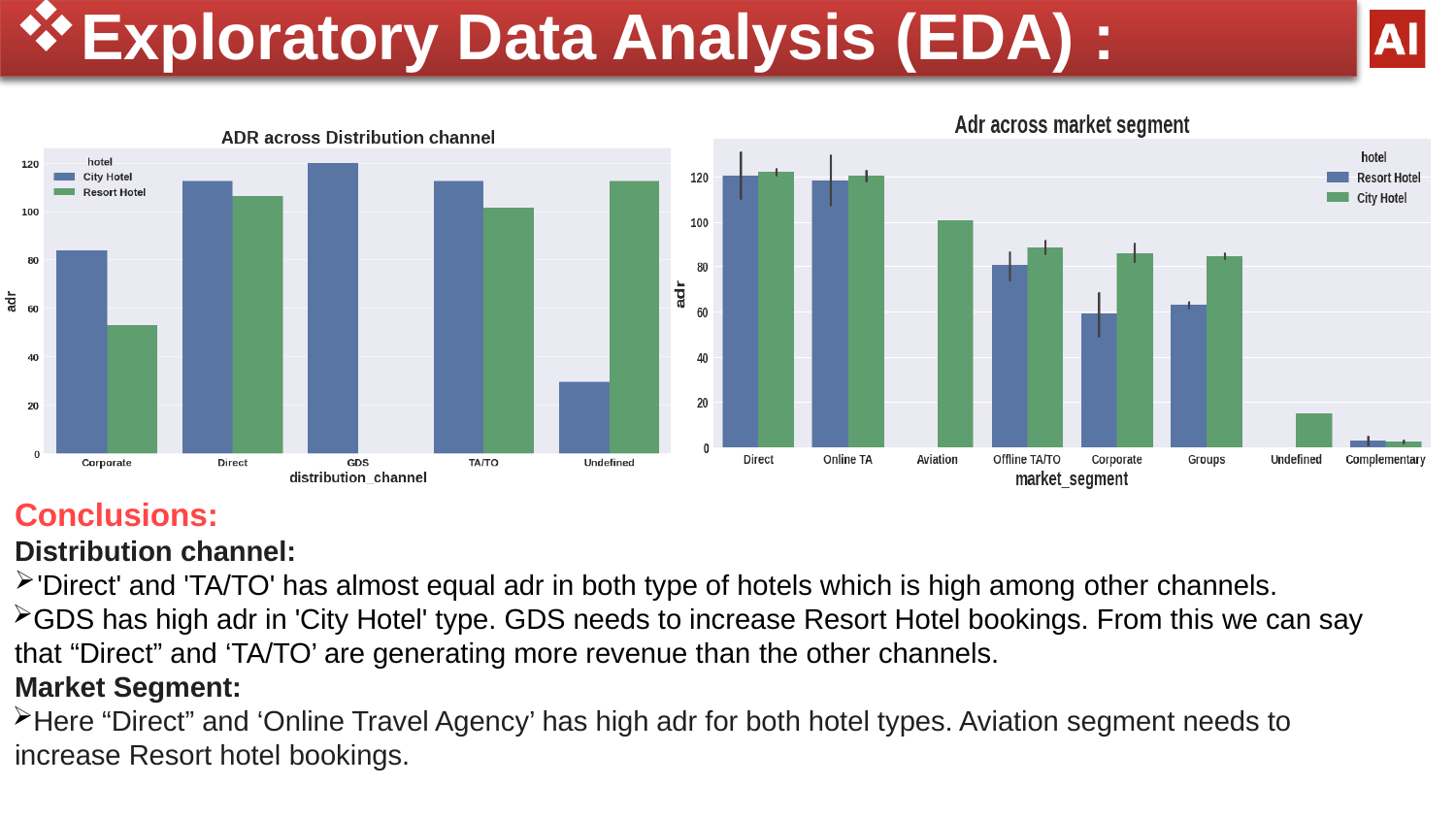

Exploratory Data Analysis (EDA) :

Conclusions:
Distribution channel:
'Direct' and 'TA/TO' has almost equal adr in both type of hotels which is high among other channels.
GDS has high adr in 'City Hotel' type. GDS needs to increase Resort Hotel bookings. From this we can say  that “Direct” and ‘TA/TO’ are generating more revenue than the other channels.
Market Segment:
Here “Direct” and ‘Online Travel Agency’ has high adr for both hotel types. Aviation segment needs to  increase Resort hotel bookings.